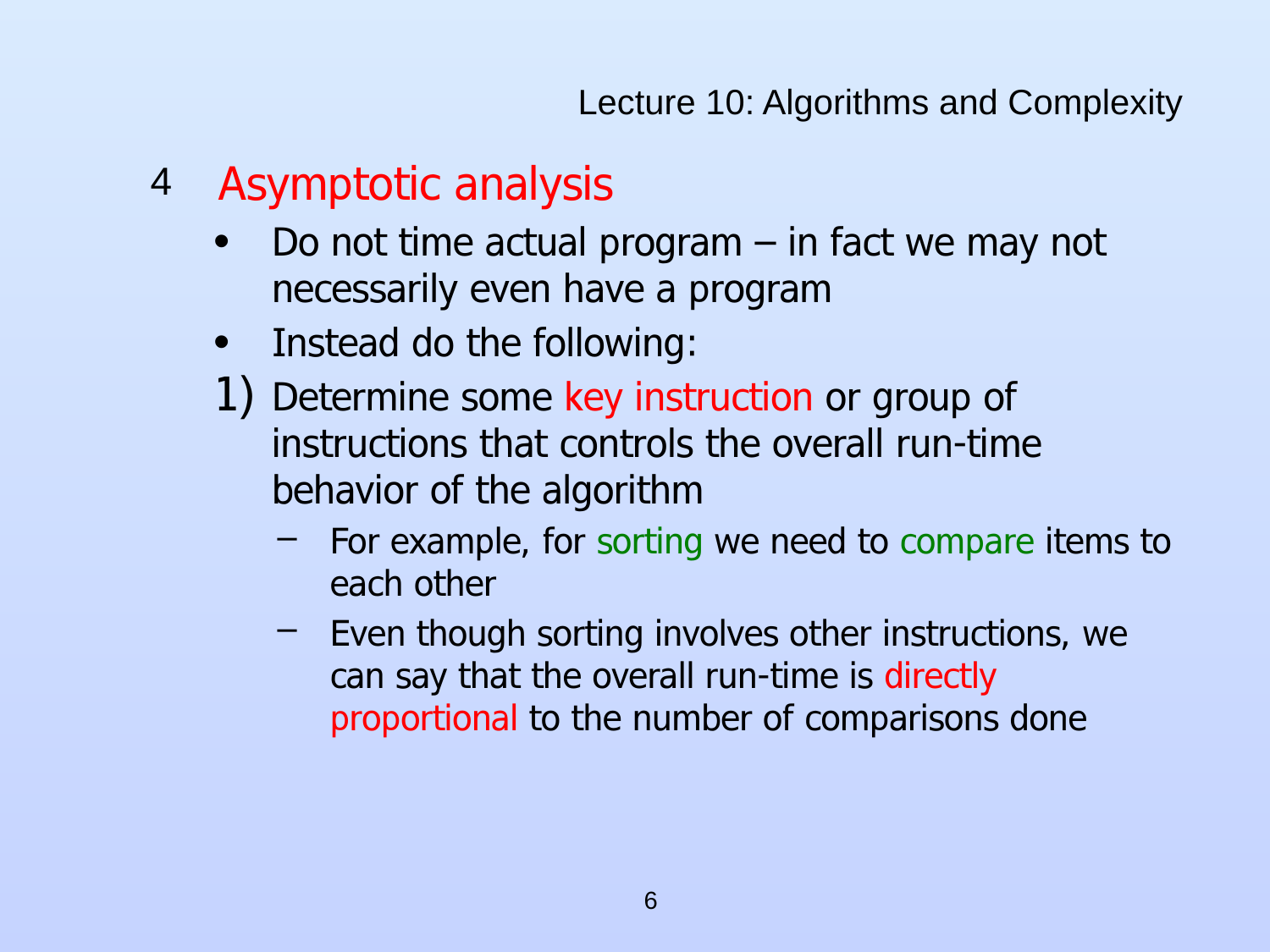

# Lecture 10: Algorithms and Complexity
Asymptotic analysis
Do not time actual program – in fact we may not necessarily even have a program
Instead do the following:
Determine some key instruction or group of instructions that controls the overall run-time behavior of the algorithm
For example, for sorting we need to compare items to each other
Even though sorting involves other instructions, we can say that the overall run-time is directly proportional to the number of comparisons done
6